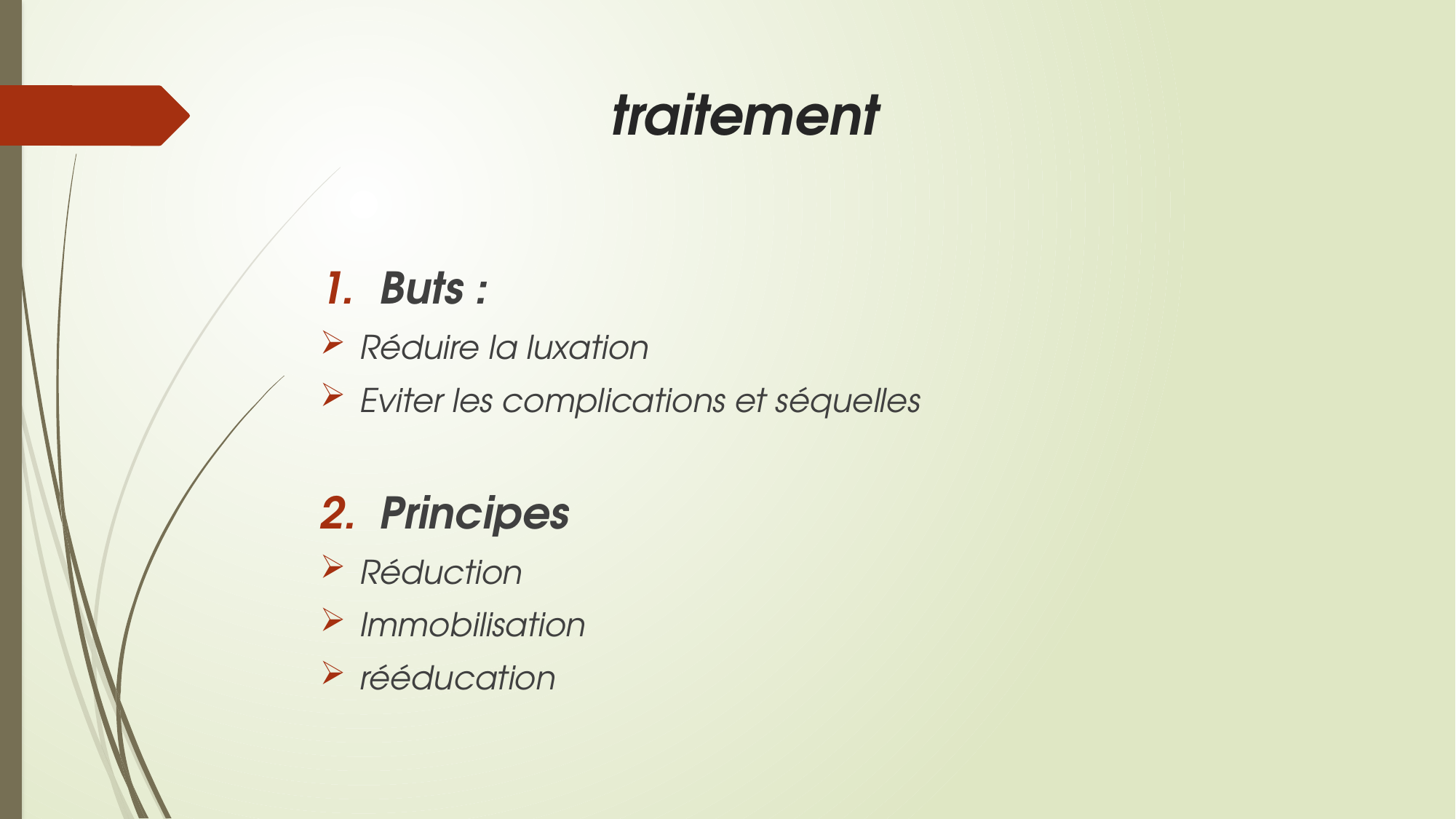

# traitement
Buts :
Réduire la luxation
Eviter les complications et séquelles

Principes
Réduction
Immobilisation
rééducation